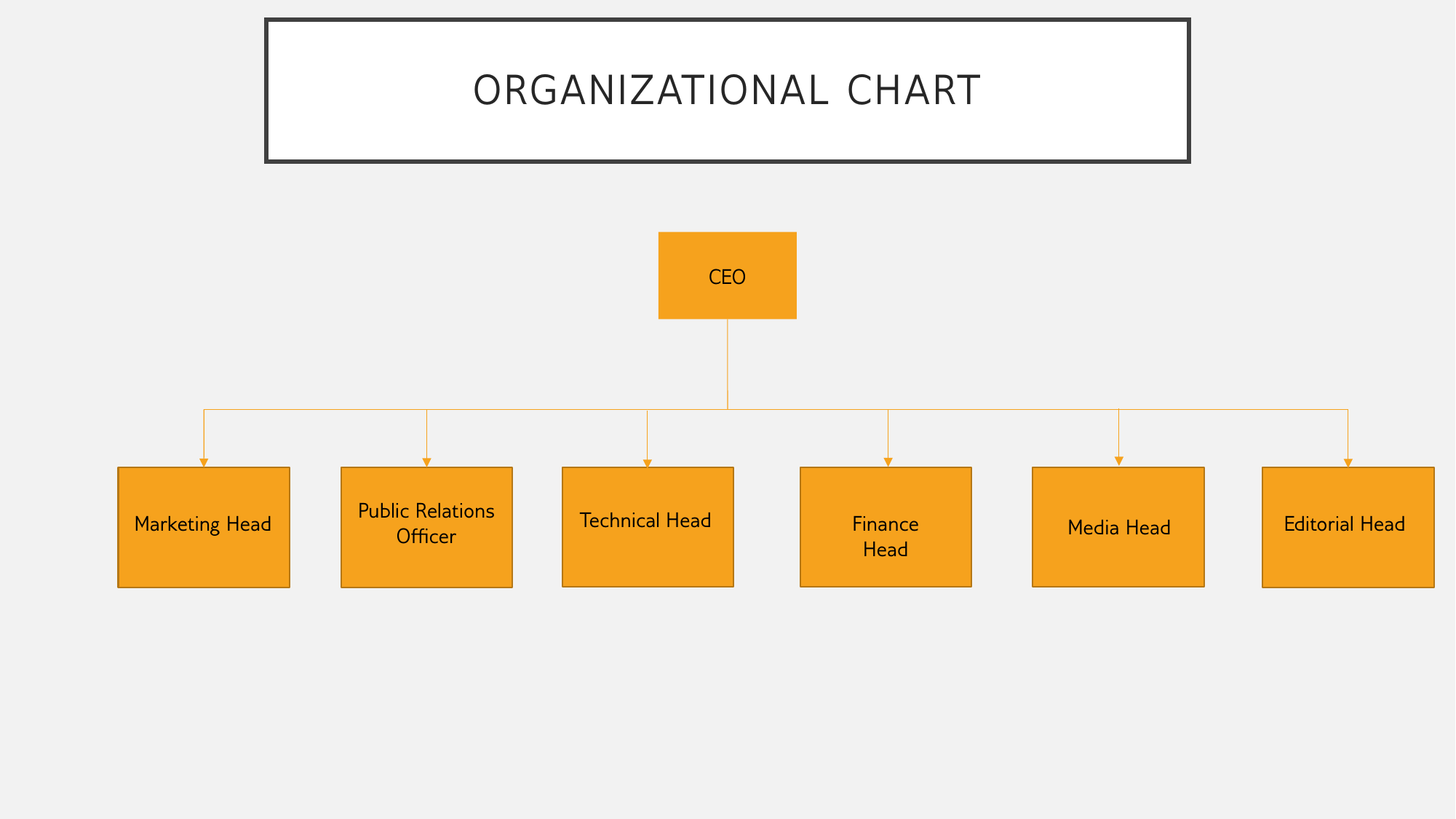

# Organizational Chart

CEO

Public Relations Officer
Technical Head
Finance Head
Editorial Head
Marketing Head
Media Head